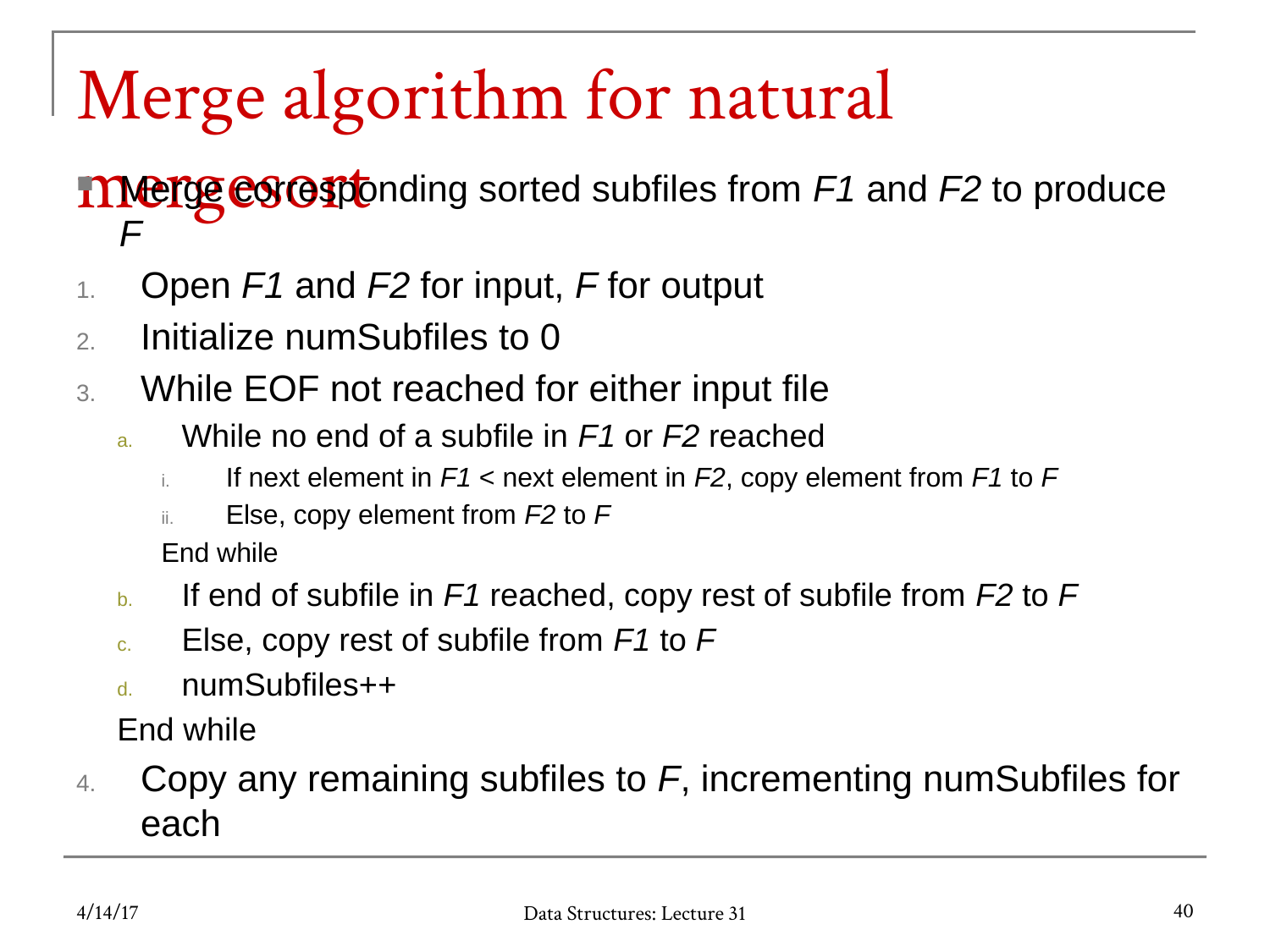

# Merge algorithm for natural mergesort
Merge corresponding sorted subfiles from F1 and F2 to produce F
Open F1 and F2 for input, F for output
Initialize numSubfiles to 0
While EOF not reached for either input file
While no end of a subfile in F1 or F2 reached
If next element in F1 < next element in F2, copy element from F1 to F
Else, copy element from F2 to F
End while
If end of subfile in F1 reached, copy rest of subfile from F2 to F
Else, copy rest of subfile from F1 to F
numSubfiles++
End while
Copy any remaining subfiles to F, incrementing numSubfiles for each
4/14/17
40
Data Structures: Lecture 31